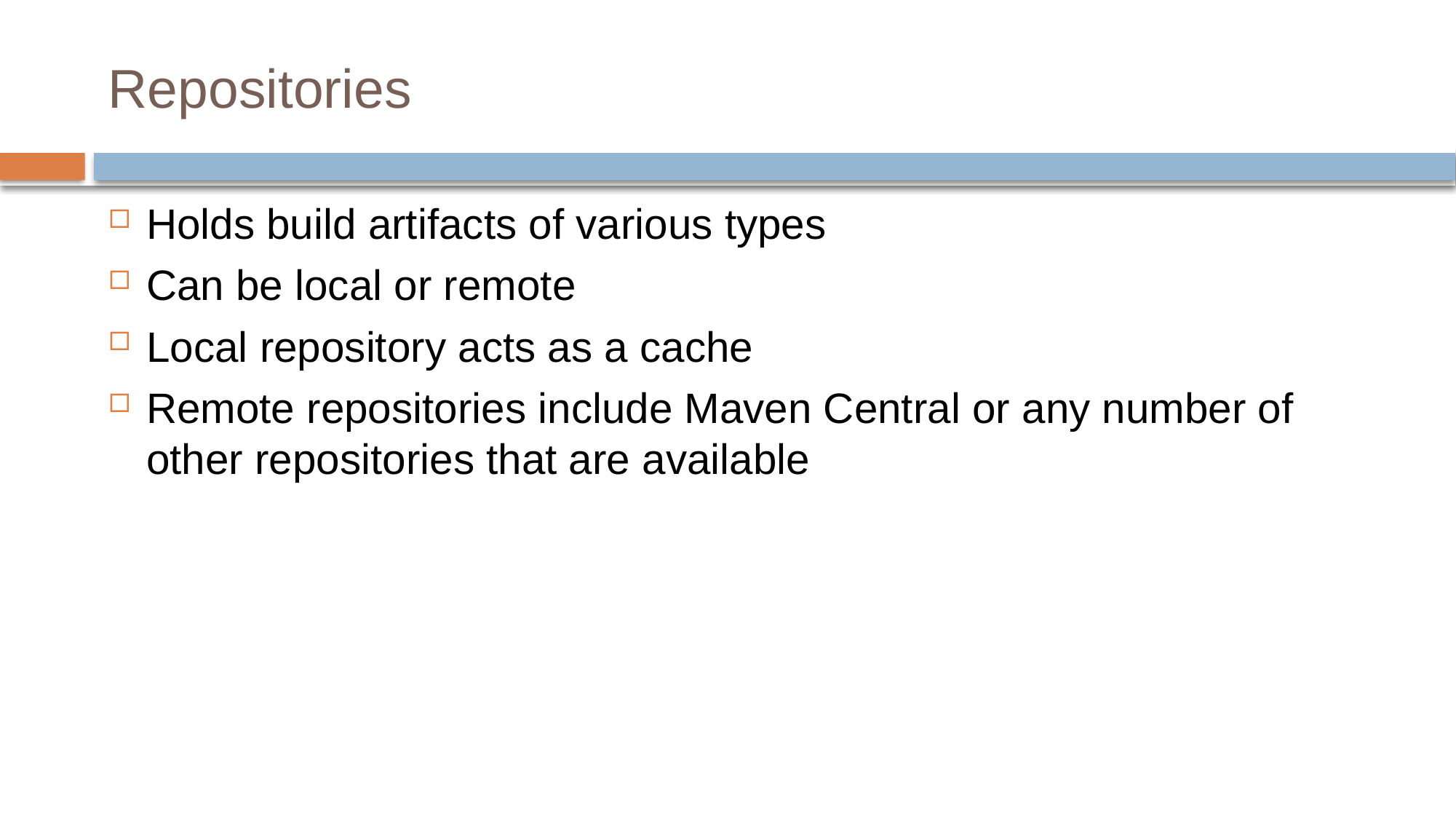

# Repositories
Holds build artifacts of various types
Can be local or remote
Local repository acts as a cache
Remote repositories include Maven Central or any number of other repositories that are available